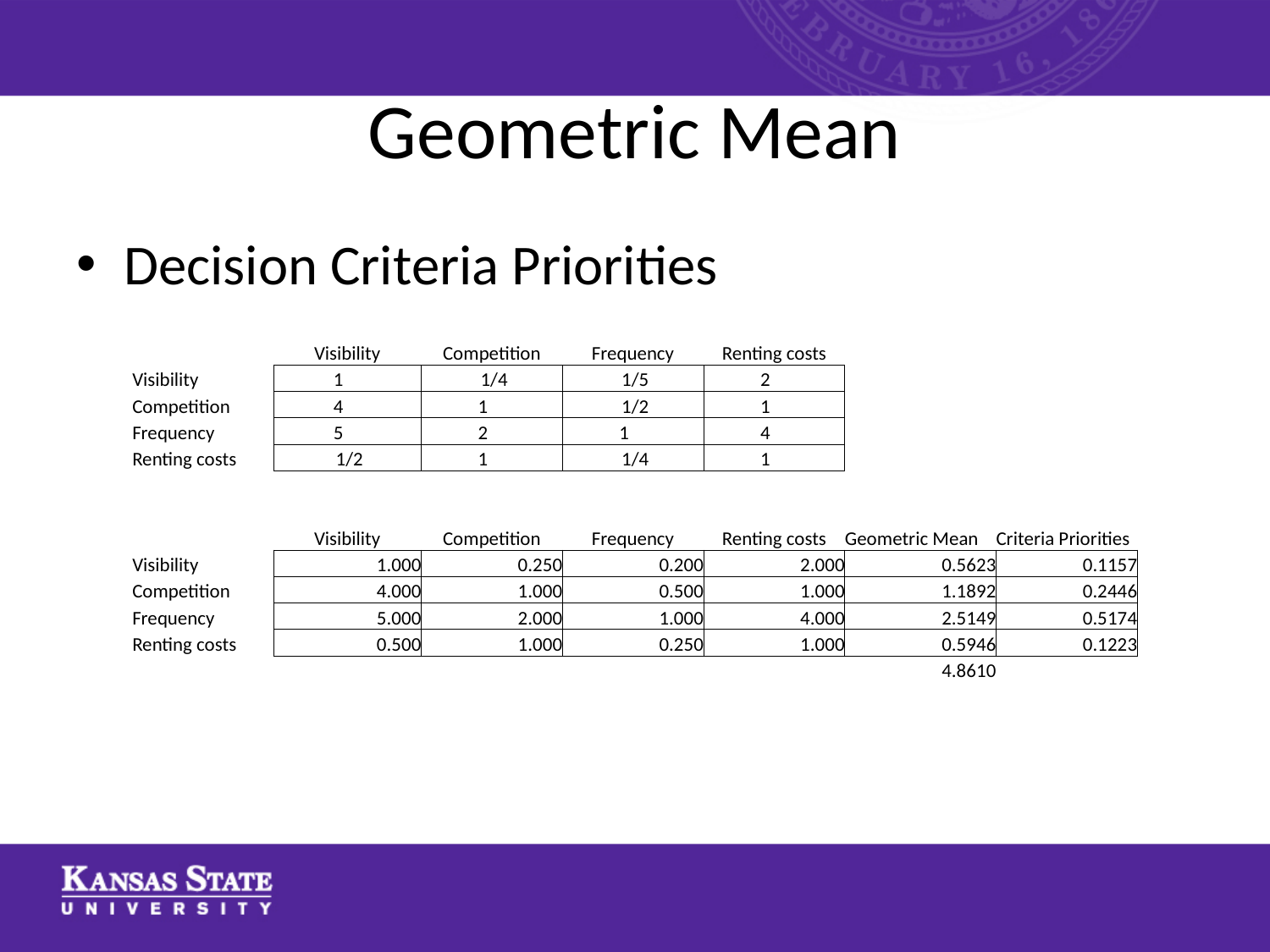

# Geometric Mean
Decision Criteria Priorities
|  | Visibility | Competition | Frequency | Renting costs |  |  |
| --- | --- | --- | --- | --- | --- | --- |
| Visibility | 1 | 1/4 | 1/5 | 2 |  |  |
| Competition | 4 | 1 | 1/2 | 1 |  |  |
| Frequency | 5 | 2 | 1 | 4 |  |  |
| Renting costs | 1/2 | 1 | 1/4 | 1 |  |  |
|  |  |  |  |  |  |  |
|  |  |  |  |  |  |  |
|  | Visibility | Competition | Frequency | Renting costs | Geometric Mean | Criteria Priorities |
| Visibility | 1.000 | 0.250 | 0.200 | 2.000 | 0.5623 | 0.1157 |
| Competition | 4.000 | 1.000 | 0.500 | 1.000 | 1.1892 | 0.2446 |
| Frequency | 5.000 | 2.000 | 1.000 | 4.000 | 2.5149 | 0.5174 |
| Renting costs | 0.500 | 1.000 | 0.250 | 1.000 | 0.5946 | 0.1223 |
|  |  |  |  |  | 4.8610 |  |